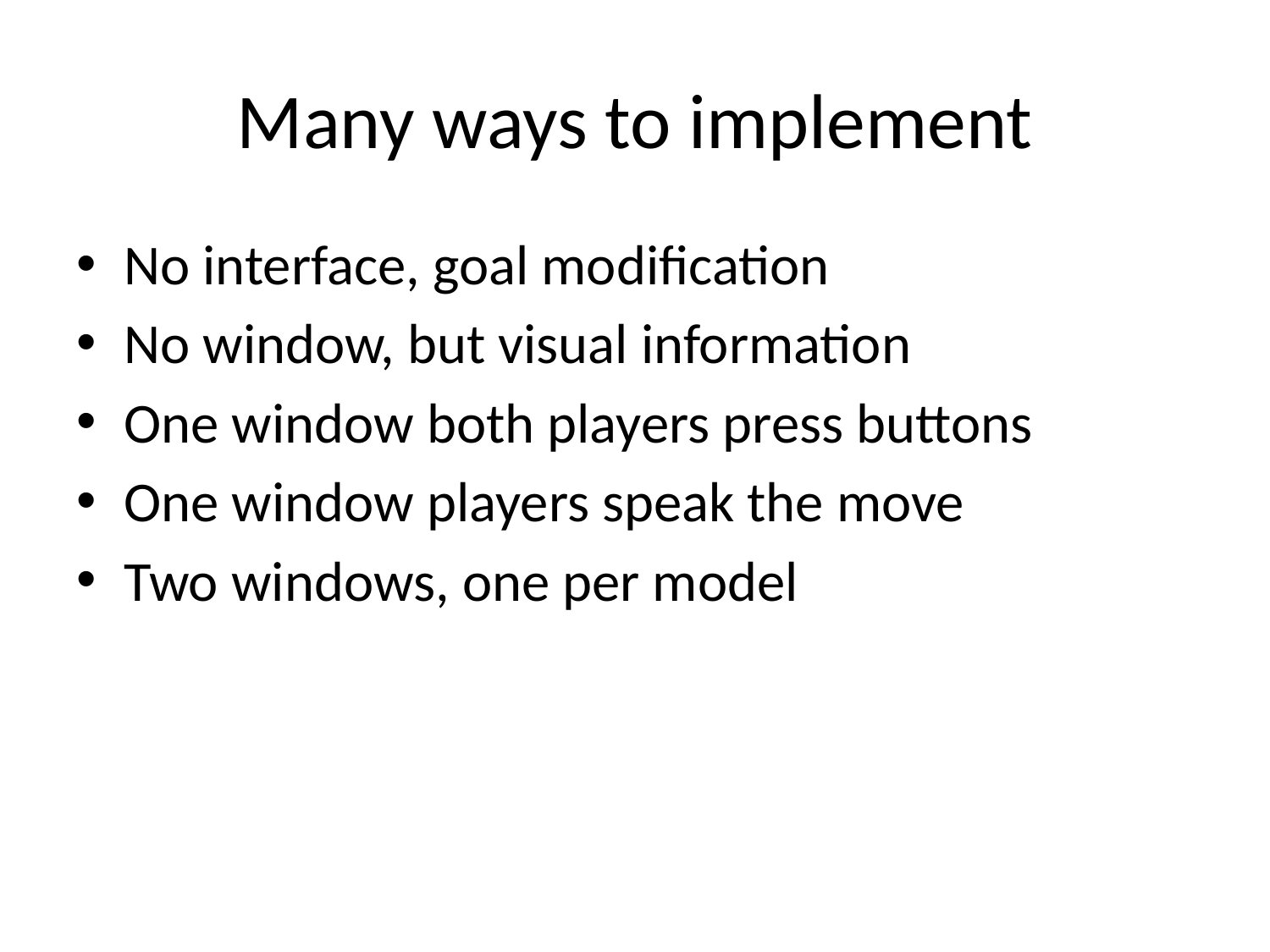

# Many ways to implement
No interface, goal modification
No window, but visual information
One window both players press buttons
One window players speak the move
Two windows, one per model